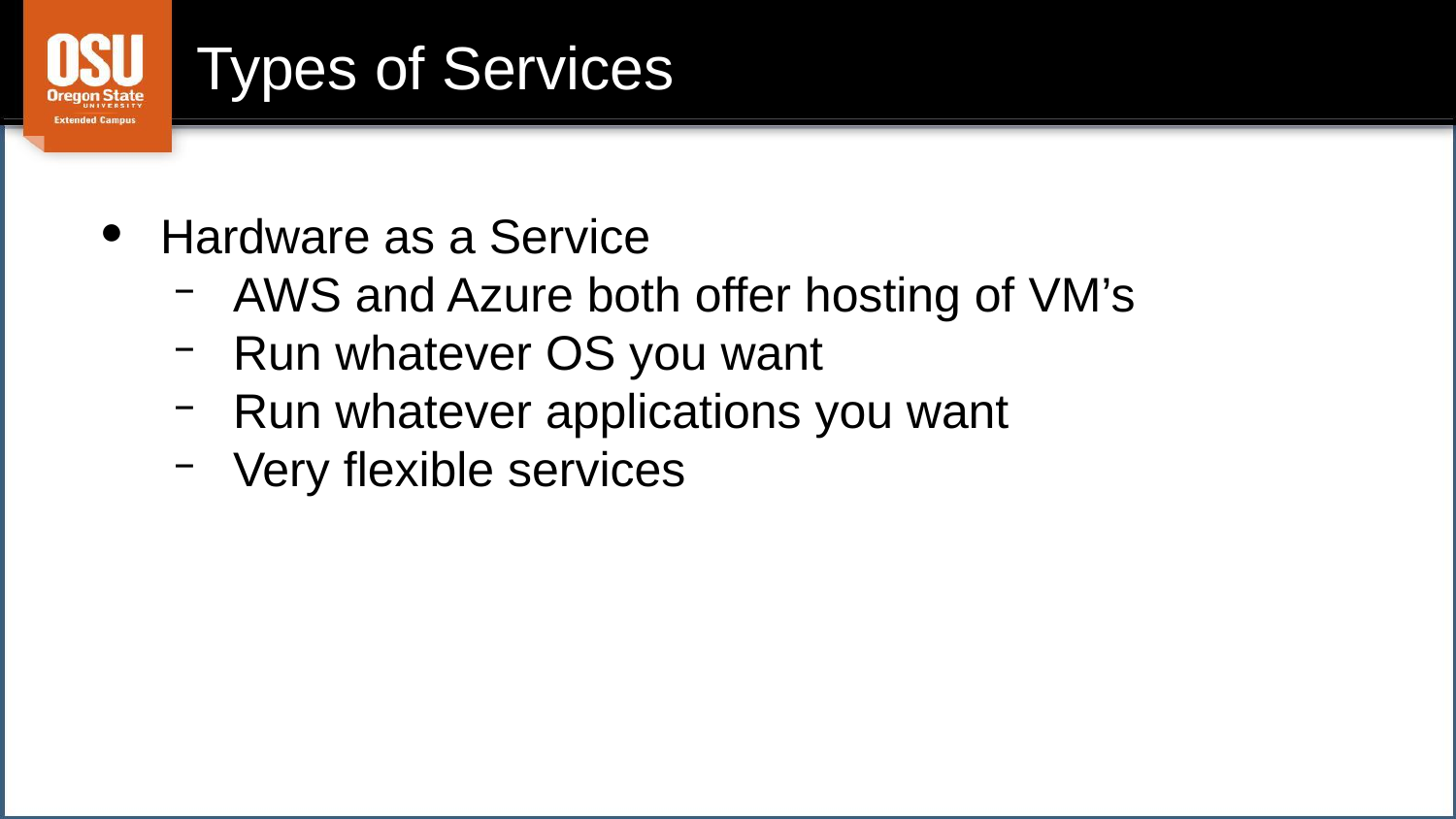

# Types of Services
Hardware as a Service
AWS and Azure both offer hosting of VM’s
Run whatever OS you want
Run whatever applications you want
Very flexible services